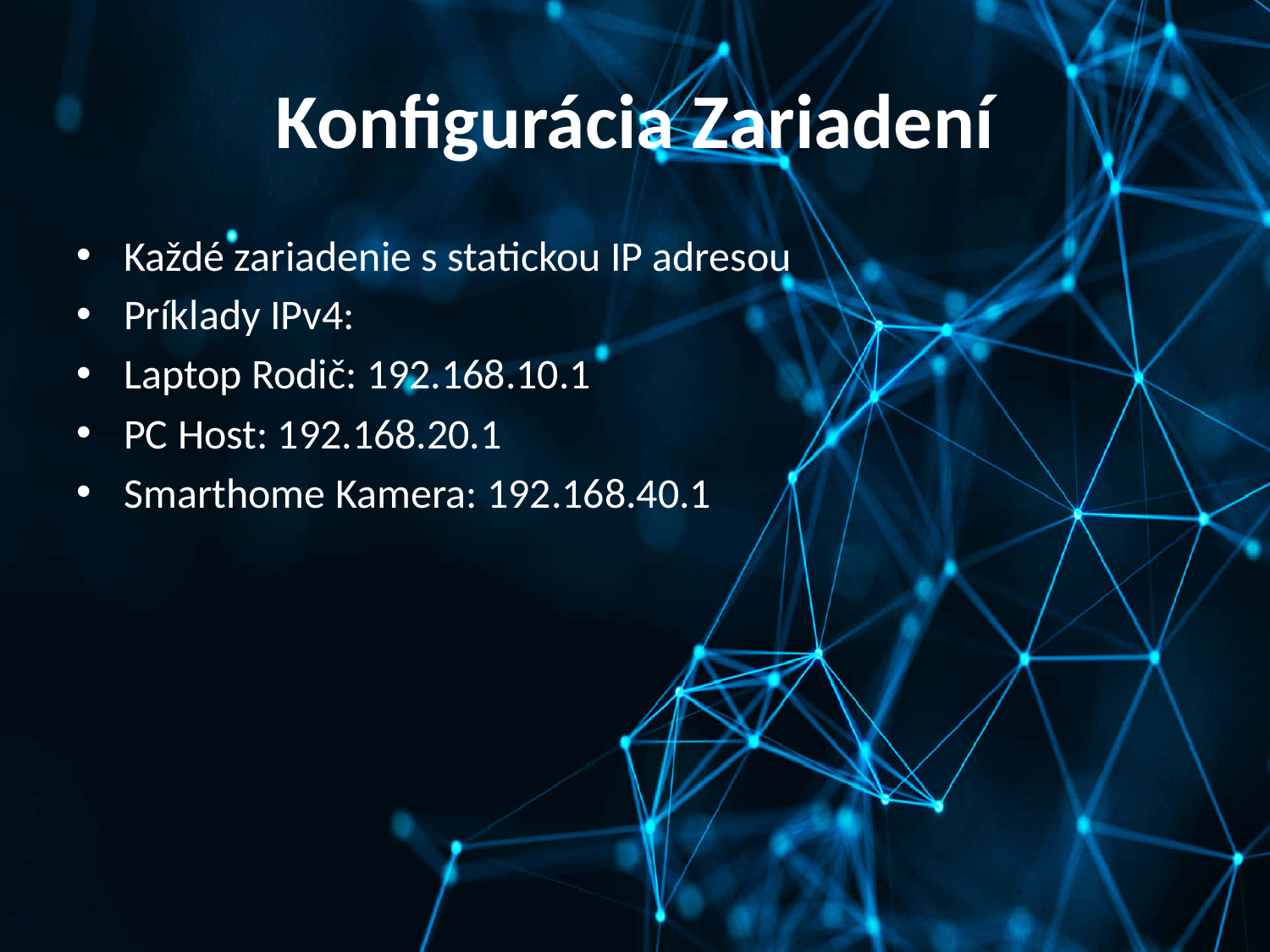

# Konfigurácia Zariadení
Každé zariadenie s statickou IP adresou
Príklady IPv4:
Laptop Rodič: 192.168.10.1
PC Host: 192.168.20.1
Smarthome Kamera: 192.168.40.1